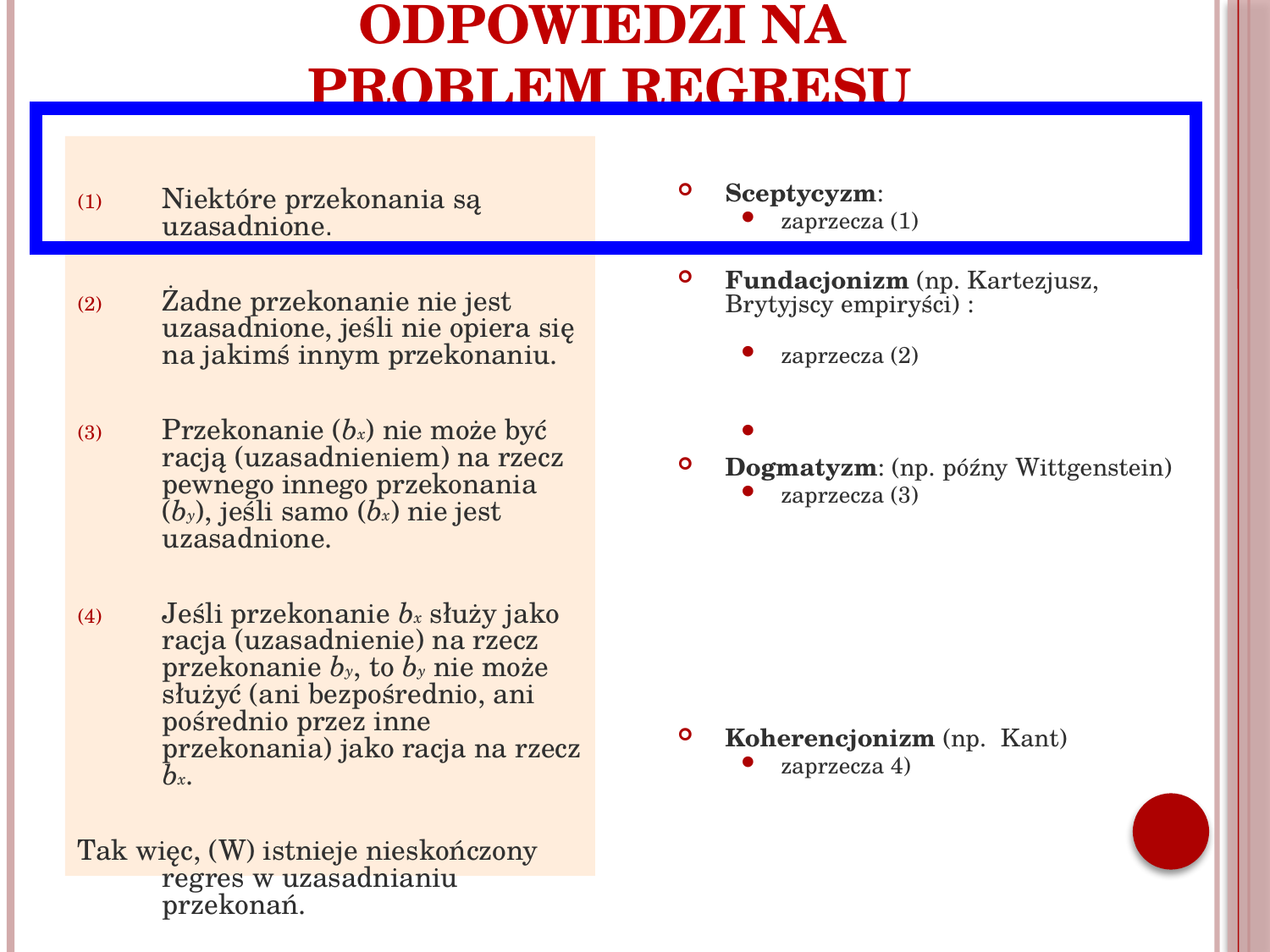

Wciąż przypomnienie: odpowiedzi na
problem regresu

Niektóre przekonania są uzasadnione.

Żadne przekonanie nie jest uzasadnione, jeśli nie opiera się na jakimś innym przekonaniu.

Przekonanie (bx) nie może być racją (uzasadnieniem) na rzecz pewnego innego przekonania (by), jeśli samo (bx) nie jest uzasadnione.

Jeśli przekonanie bx służy jako racja (uzasadnienie) na rzecz przekonanie by, to by nie może służyć (ani bezpośrednio, ani pośrednio przez inne przekonania) jako racja na rzecz bx.

Tak więc, (W) istnieje nieskończony regres w uzasadnianiu przekonań.

Sceptycyzm:
zaprzecza (1)

Fundacjonizm (np. Kartezjusz, Brytyjscy empiryści) :
zaprzecza (2)

Dogmatyzm: (np. późny Wittgenstein)
zaprzecza (3)

Koherencjonizm (np.  Kant)
zaprzecza 4)

Infinityzm (np.Leibniz, współcześnie Klein)
uznają (W), uważając, że nie mamy do czynienia z nieskończonym regresem (regres fu!), lecz z nieskończonym łańcuchem uzasadnień (łańcuch super!).